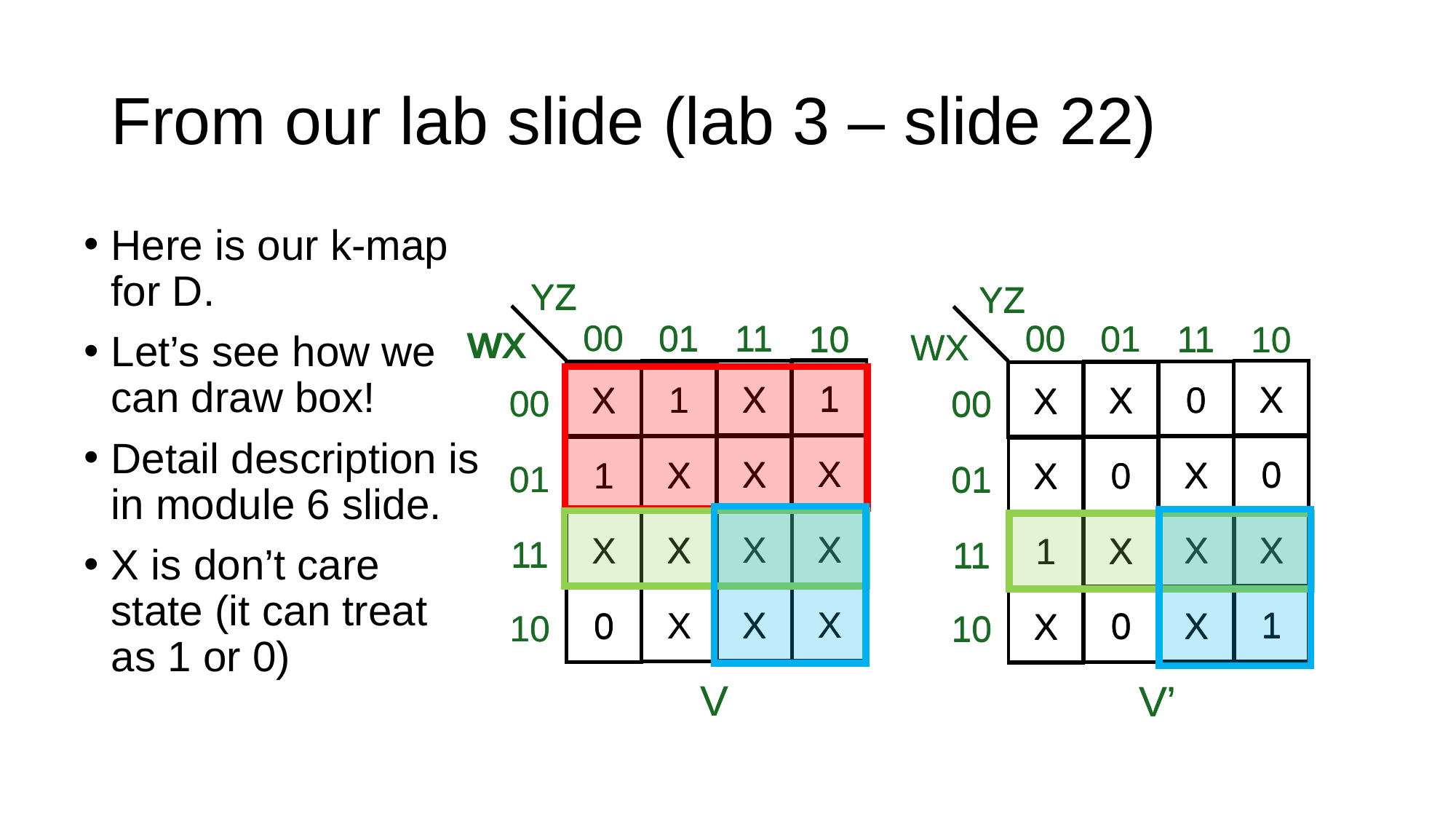

# From our lab slide (lab 3 – slide 22)
Here is our k-map for D.
Let’s see how we can draw box!
Detail description is in module 6 slide.
X is don’t care state (it can treat as 1 or 0)
YZ
YZ
YZ
00
01
00
11
01
10
11
10
WX
WX
1
X
X
1
0
X
X
X

00
00
X
X
0
X
X
1
0
X
01
01

X
X
X
X
X
X
X
1

11
11
X
X
1
X
X
0
0
X
10
10
V
V’
YZ
00
01
00
11
01
10
11
10
WX
WX
1
X
X
1
0
X
X
X
00
00
X
X
0
X
X
1
0
X
01
01
X
X
X
X
X
X
X
1
11
11
X
X
1
X
X
0
0
X
10
10
V
V’